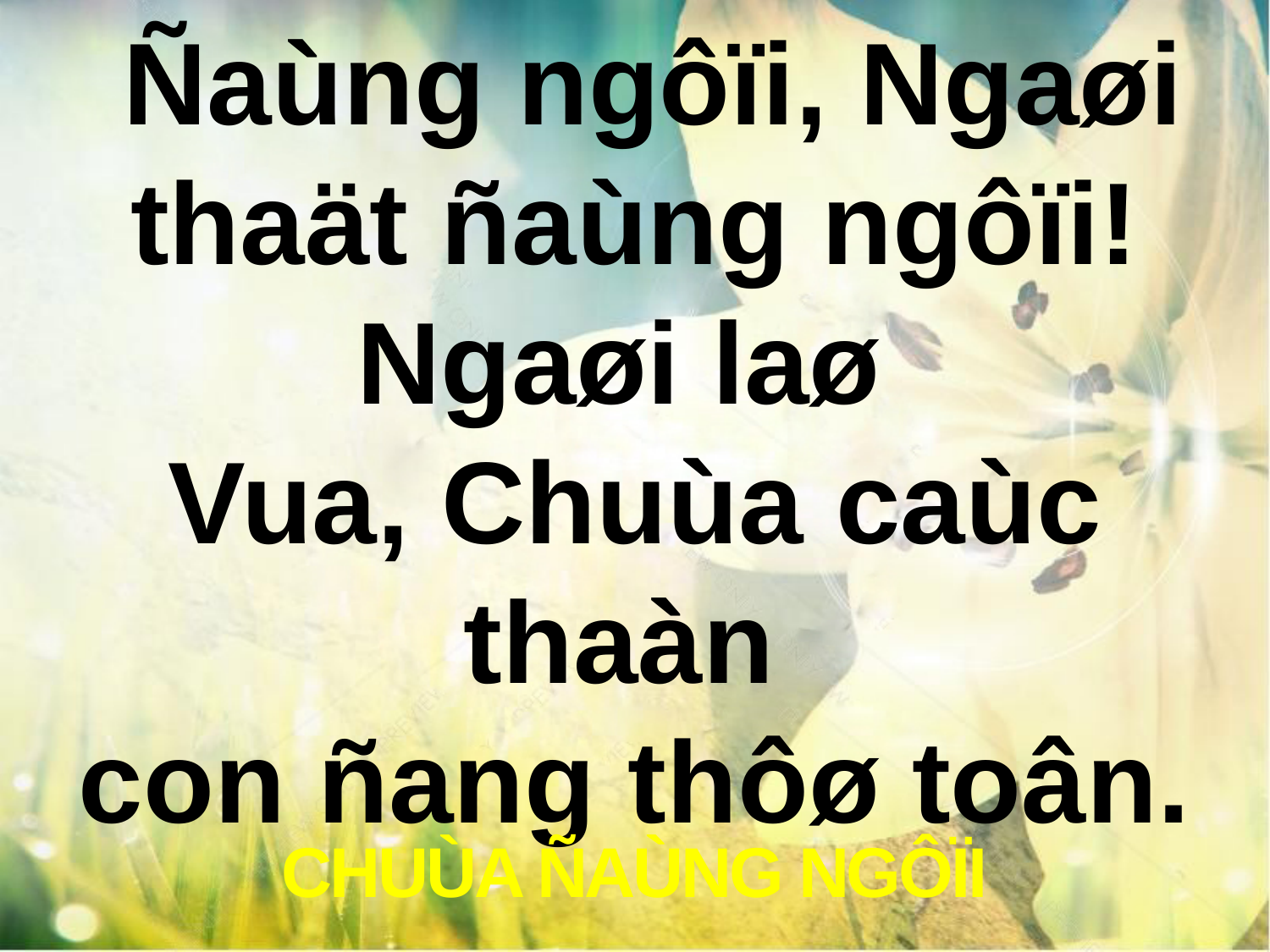

Ñaùng ngôïi, Ngaøi thaät ñaùng ngôïi! Ngaøi laø
Vua, Chuùa caùc thaàn
con ñang thôø toân.
CHUÙA ÑAÙNG NGÔÏI